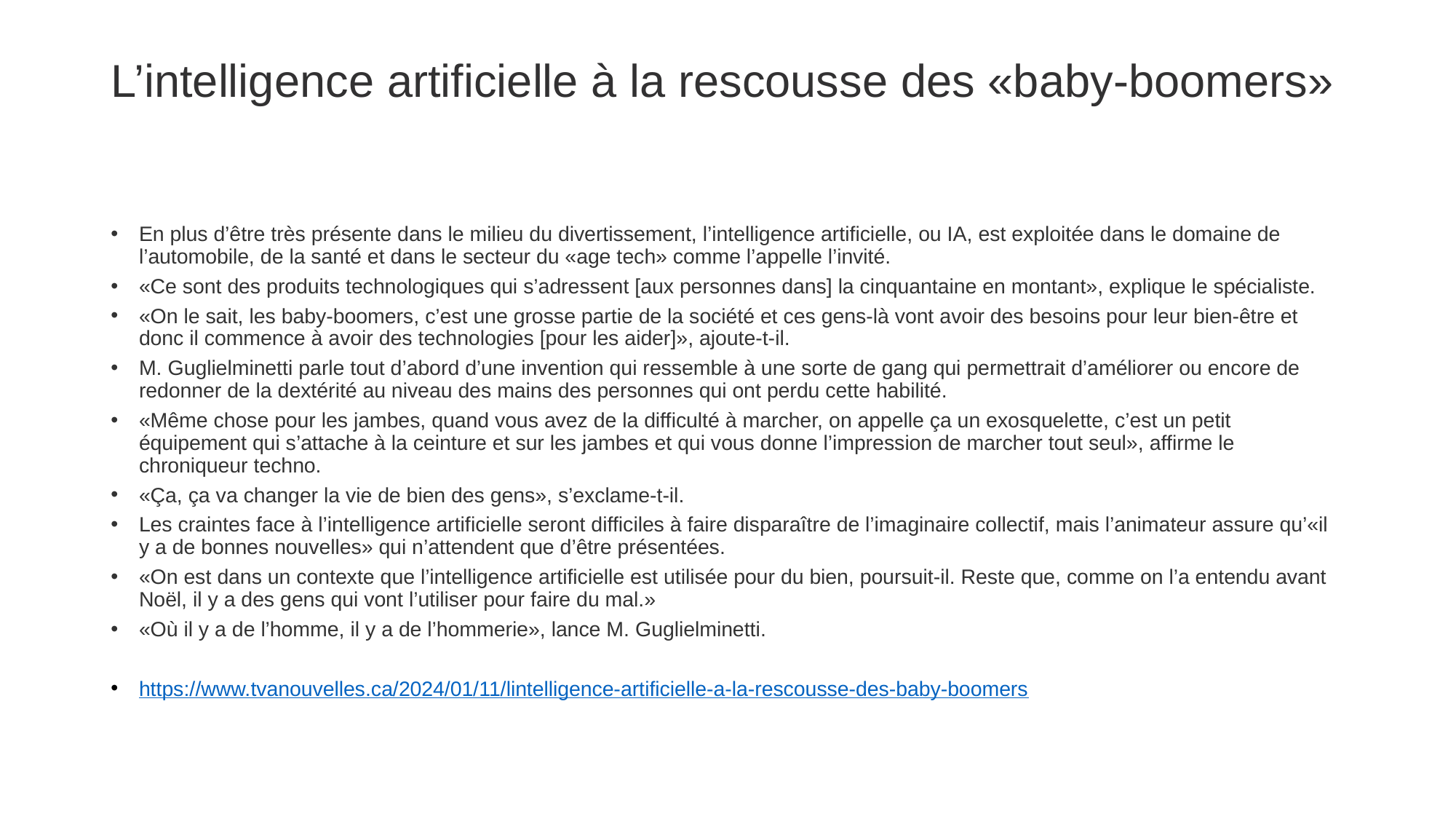

# L’intelligence artificielle à la rescousse des «baby-boomers»
En plus d’être très présente dans le milieu du divertissement, l’intelligence artificielle, ou IA, est exploitée dans le domaine de l’automobile, de la santé et dans le secteur du «age tech» comme l’appelle l’invité.
«Ce sont des produits technologiques qui s’adressent [aux personnes dans] la cinquantaine en montant», explique le spécialiste.
«On le sait, les baby-boomers, c’est une grosse partie de la société et ces gens-là vont avoir des besoins pour leur bien-être et donc il commence à avoir des technologies [pour les aider]», ajoute-t-il.
M. Guglielminetti parle tout d’abord d’une invention qui ressemble à une sorte de gang qui permettrait d’améliorer ou encore de redonner de la dextérité au niveau des mains des personnes qui ont perdu cette habilité.
«Même chose pour les jambes, quand vous avez de la difficulté à marcher, on appelle ça un exosquelette, c’est un petit équipement qui s’attache à la ceinture et sur les jambes et qui vous donne l’impression de marcher tout seul», affirme le chroniqueur techno.
«Ça, ça va changer la vie de bien des gens», s’exclame-t-il.
Les craintes face à l’intelligence artificielle seront difficiles à faire disparaître de l’imaginaire collectif, mais l’animateur assure qu’«il y a de bonnes nouvelles» qui n’attendent que d’être présentées.
«On est dans un contexte que l’intelligence artificielle est utilisée pour du bien, poursuit-il. Reste que, comme on l’a entendu avant Noël, il y a des gens qui vont l’utiliser pour faire du mal.»
«Où il y a de l’homme, il y a de l’hommerie», lance M. Guglielminetti.

https://www.tvanouvelles.ca/2024/01/11/lintelligence-artificielle-a-la-rescousse-des-baby-boomers